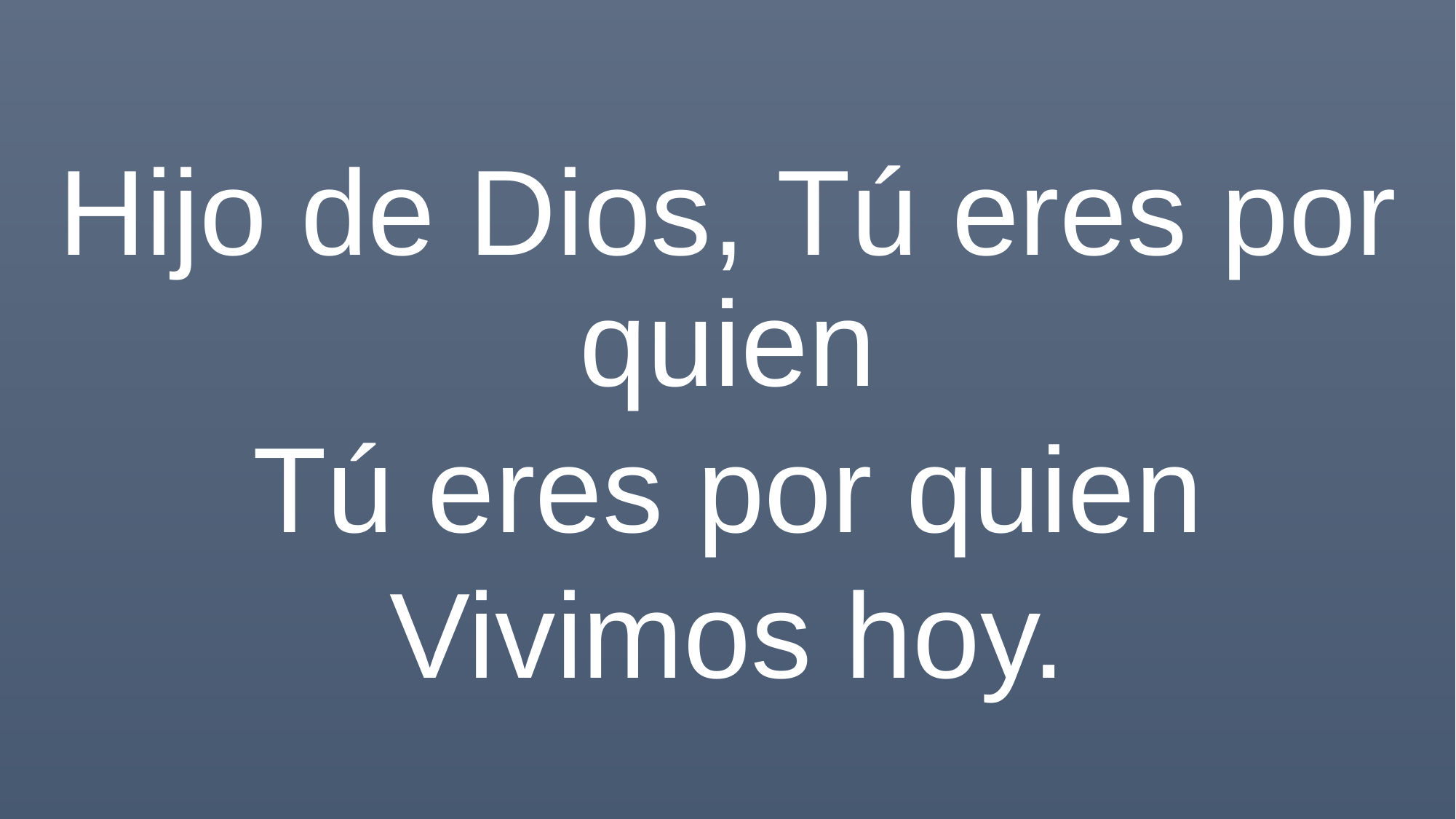

Hijo de Dios, Tú eres por quien
Tú eres por quien
Vivimos hoy.